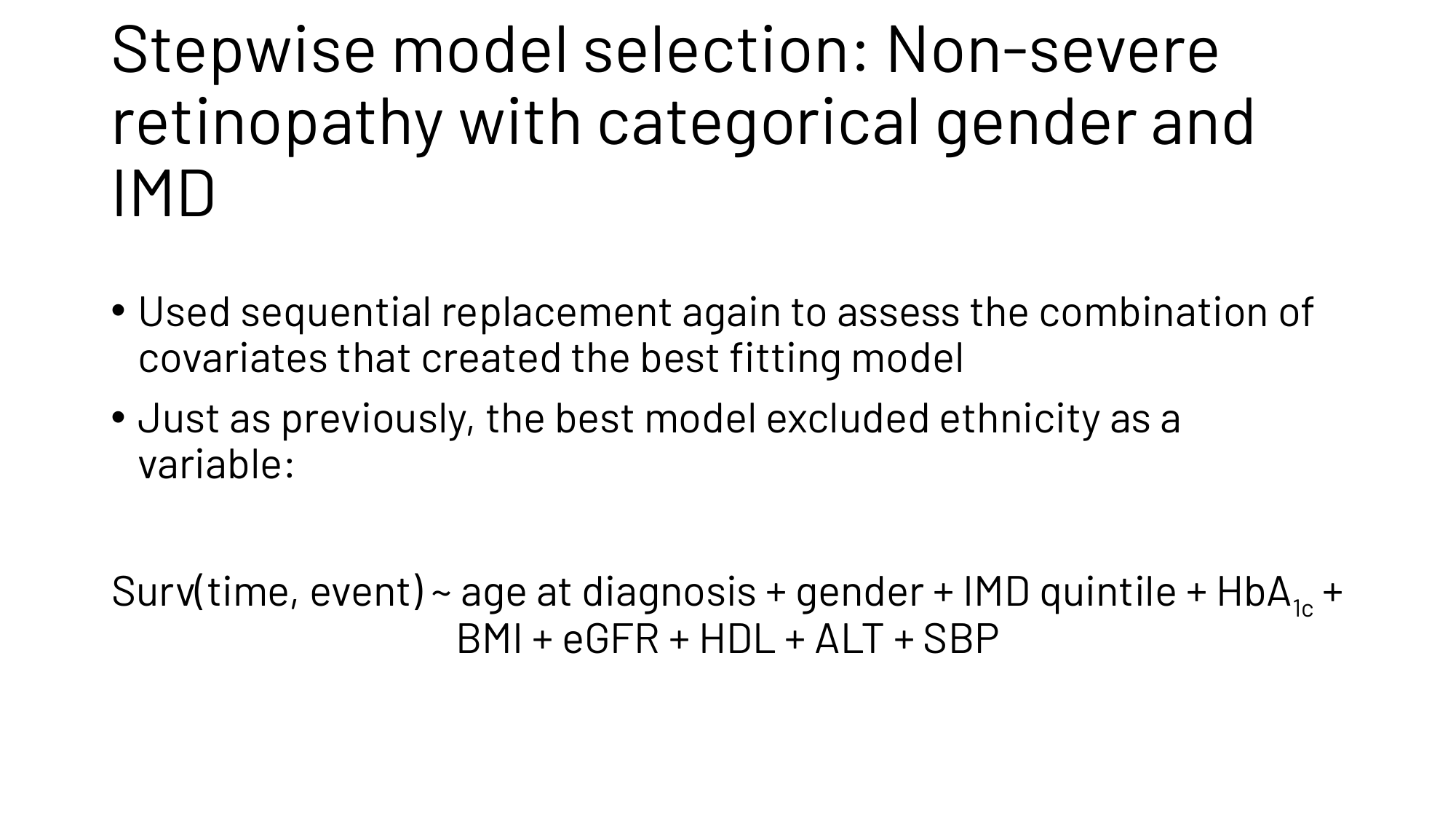

# Stepwise model selection: Non-severe retinopathy with categorical gender and IMD

Used sequential replacement again to assess the combination of covariates that created the best fitting model
Just as previously, the best model excluded ethnicity as a variable:

Surv(time, event) ~ age at diagnosis + gender + IMD quintile + HbA1c + BMI + eGFR + HDL + ALT + SBP